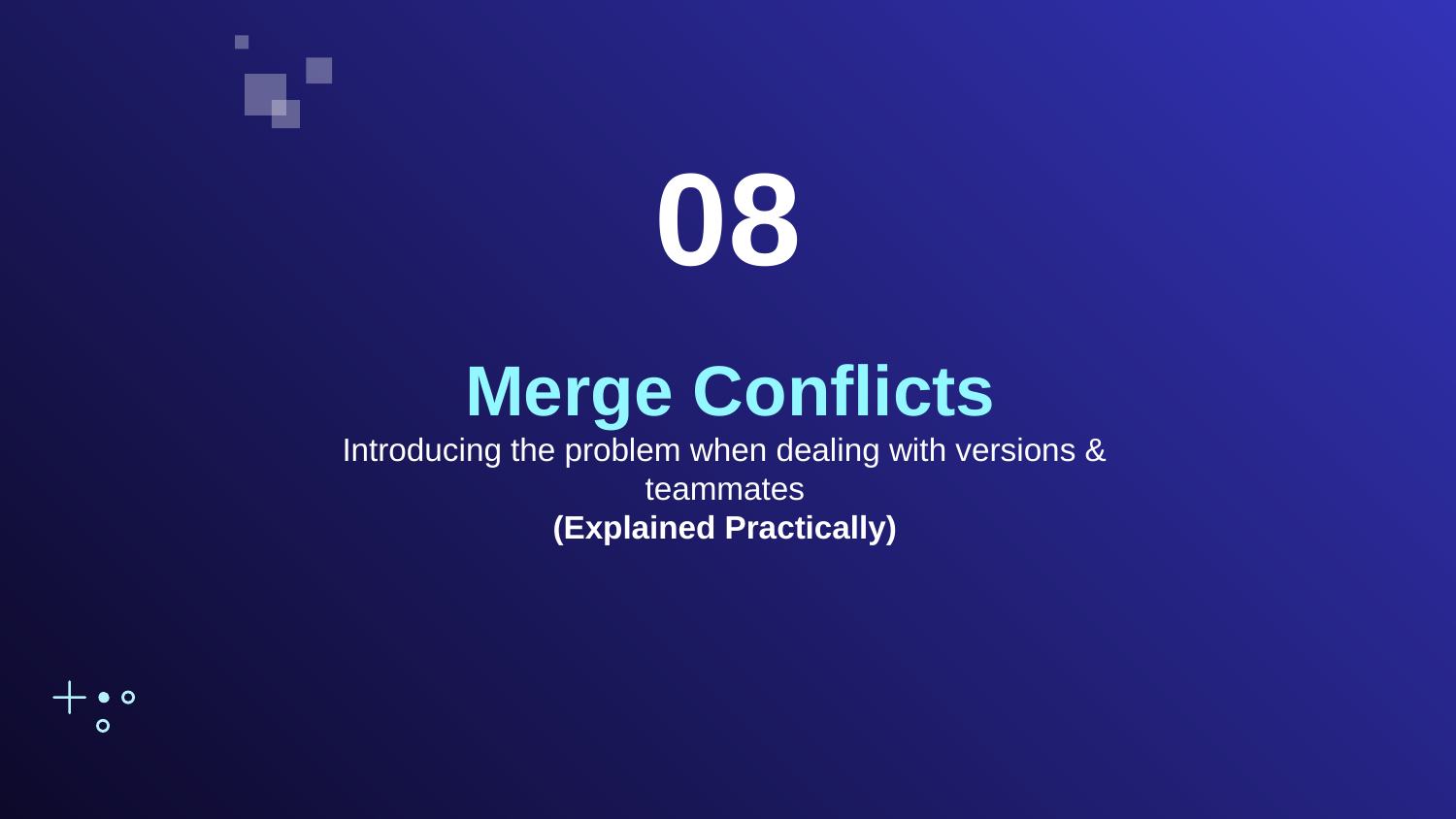

08
# Merge Conflicts
Introducing the problem when dealing with versions & teammates
(Explained Practically)